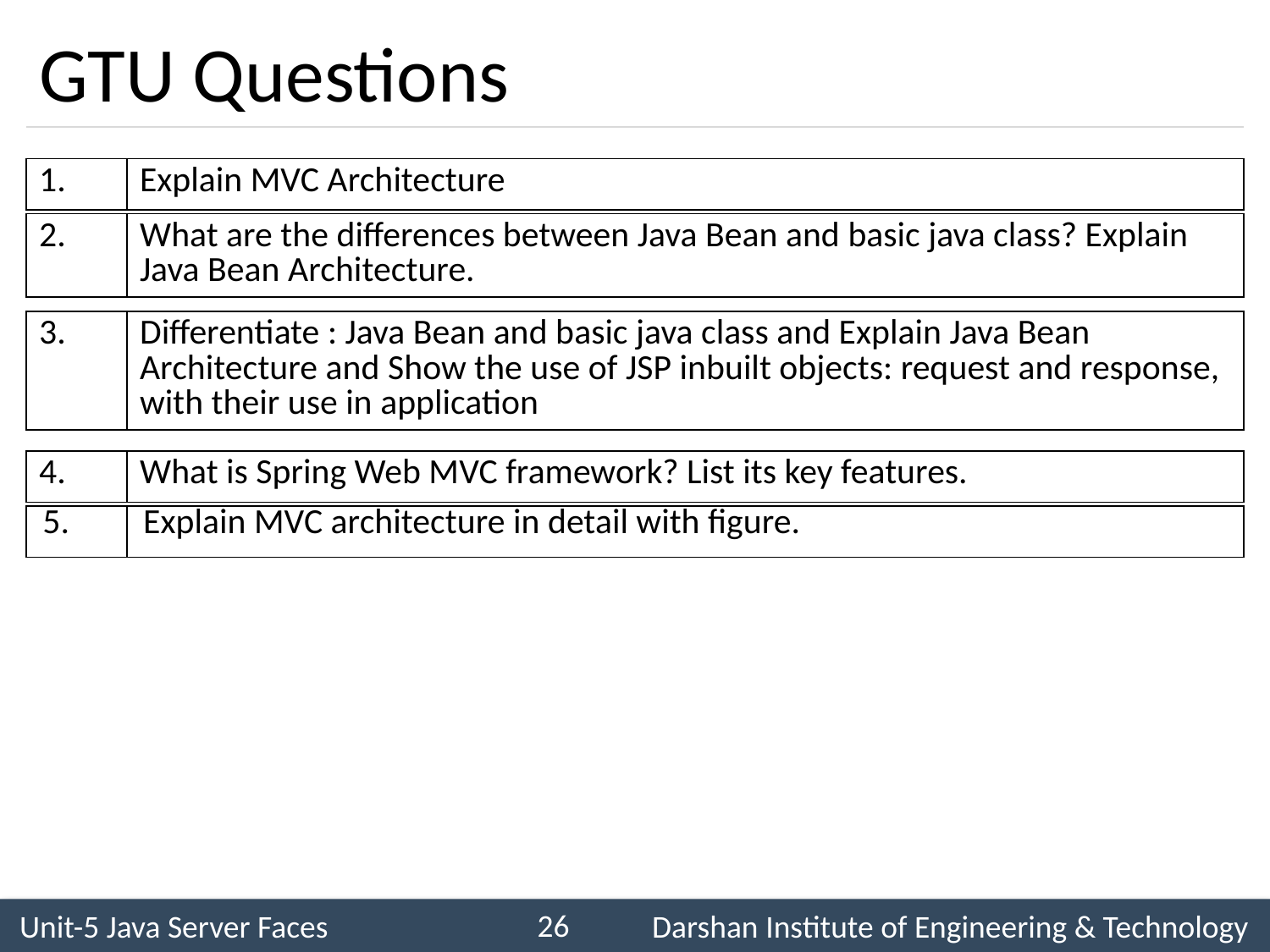

# GTU Questions
| 1. | Explain MVC Architecture |
| --- | --- |
| 2. | What are the differences between Java Bean and basic java class? Explain Java Bean Architecture. |
| --- | --- |
| 3. | Differentiate : Java Bean and basic java class and Explain Java Bean Architecture and Show the use of JSP inbuilt objects: request and response, with their use in application |
| --- | --- |
| 4. | What is Spring Web MVC framework? List its key features. |
| --- | --- |
| 5. | Explain MVC architecture in detail with figure. |
| --- | --- |
26